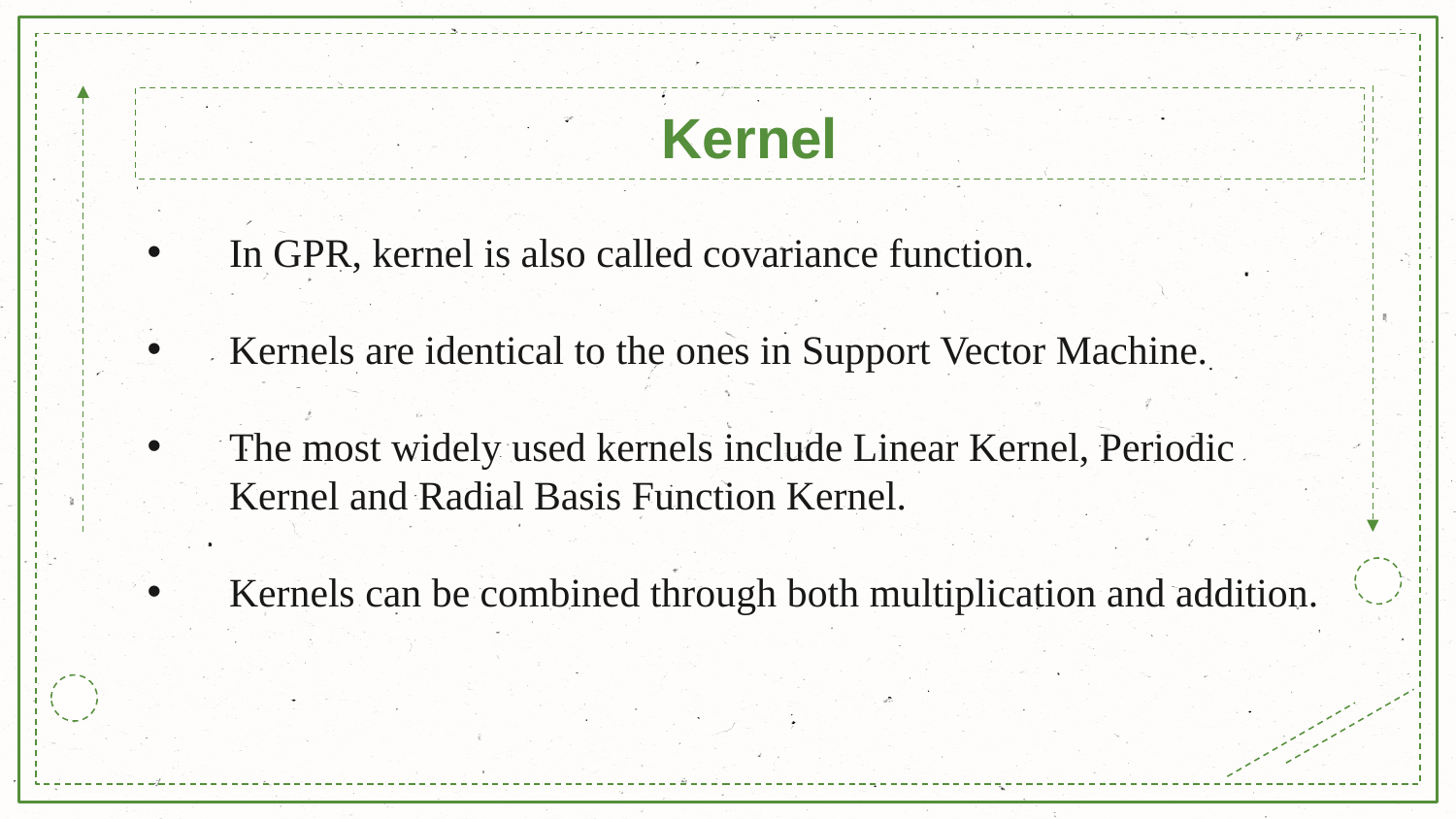

Kernel
In GPR, kernel is also called covariance function.

Kernels are identical to the ones in Support Vector Machine.

The most widely used kernels include Linear Kernel, Periodic Kernel and Radial Basis Function Kernel.

Kernels can be combined through both multiplication and addition.